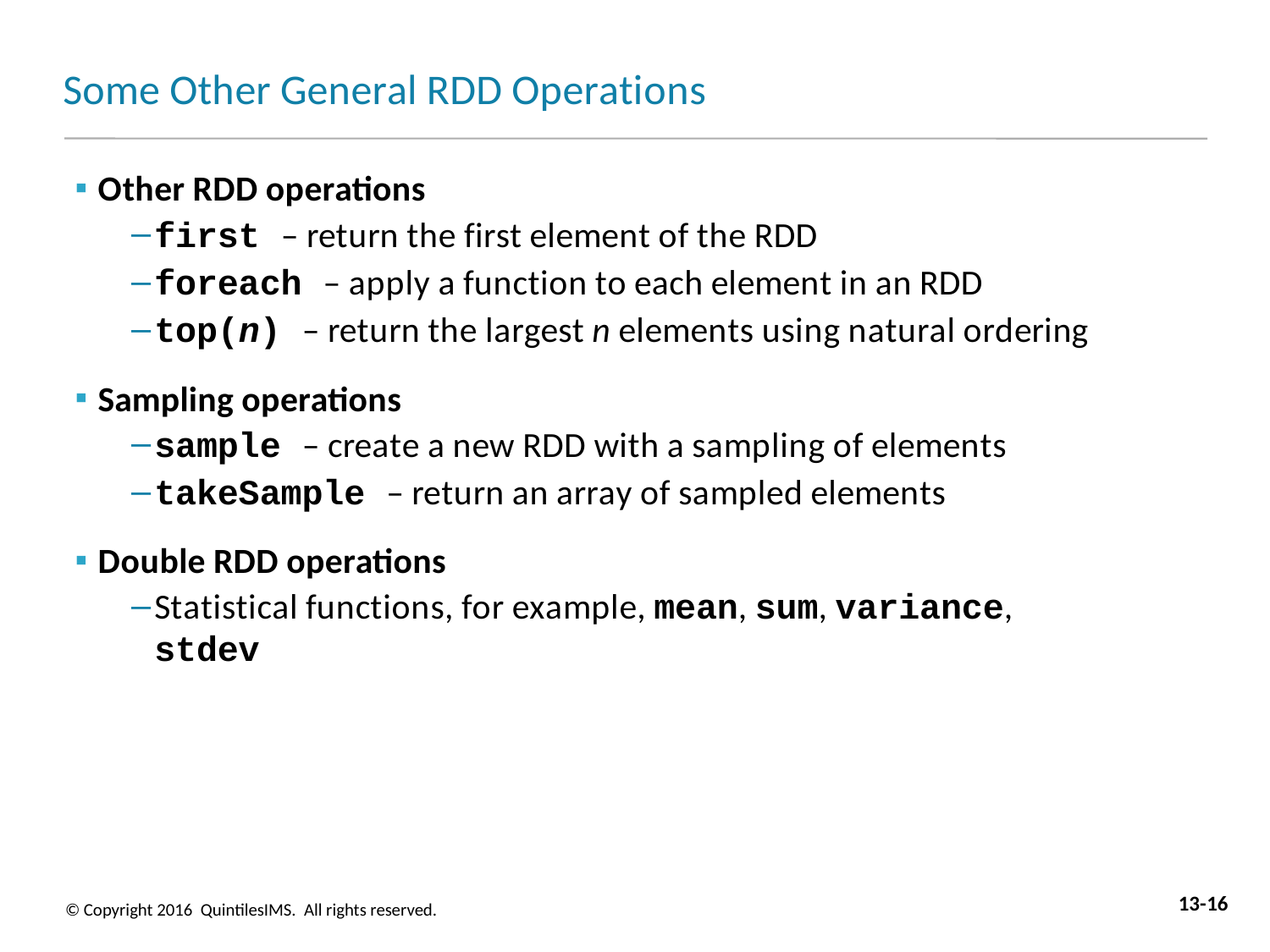

# Some Other General RDD Operations
Other RDD operations
first – return the first element of the RDD
foreach – apply a function to each element in an RDD
top(n) – return the largest n elements using natural ordering
Sampling operations
sample – create a new RDD with a sampling of elements
takeSample – return an array of sampled elements
Double RDD operations
Statistical functions, for example, mean, sum, variance, stdev
13-16
© Copyright 2016  QuintilesIMS.  All rights reserved.